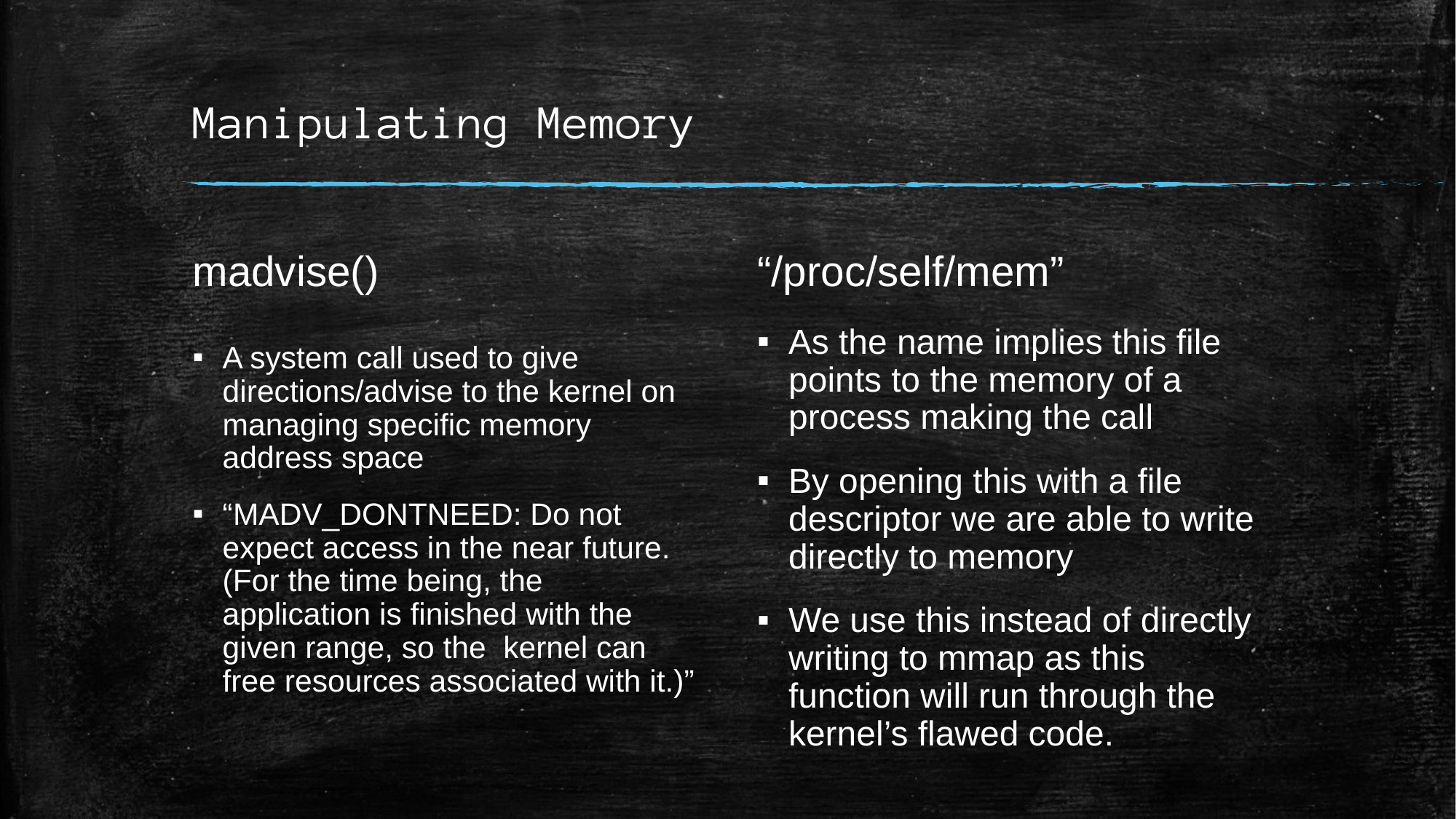

# Manipulating Memory
madvise()
“/proc/self/mem”
As the name implies this file points to the memory of a process making the call
By opening this with a file descriptor we are able to write directly to memory
We use this instead of directly writing to mmap as this function will run through the kernel’s flawed code.

A system call used to give directions/advise to the kernel on managing specific memory address space
“MADV_DONTNEED: Do not expect access in the near future.  (For the time being, the application is finished with the given range, so the  kernel can free resources associated with it.)”